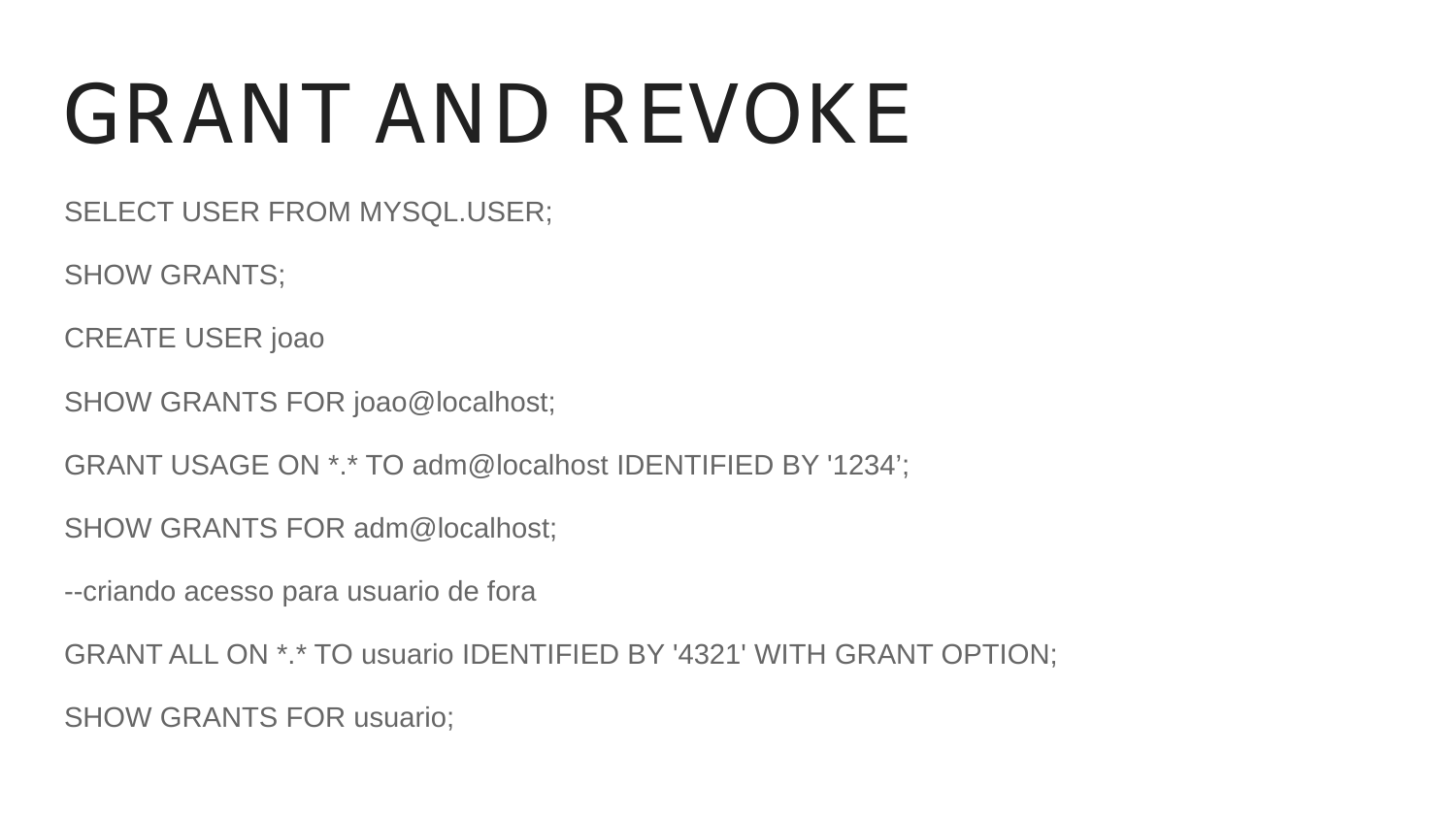

# GRANT AND REVOKE
SELECT USER FROM MYSQL.USER;
SHOW GRANTS;
CREATE USER joao
SHOW GRANTS FOR joao@localhost;
GRANT USAGE ON *.* TO adm@localhost IDENTIFIED BY '1234’;
SHOW GRANTS FOR adm@localhost;
--criando acesso para usuario de fora
GRANT ALL ON *.* TO usuario IDENTIFIED BY '4321' WITH GRANT OPTION;
SHOW GRANTS FOR usuario;